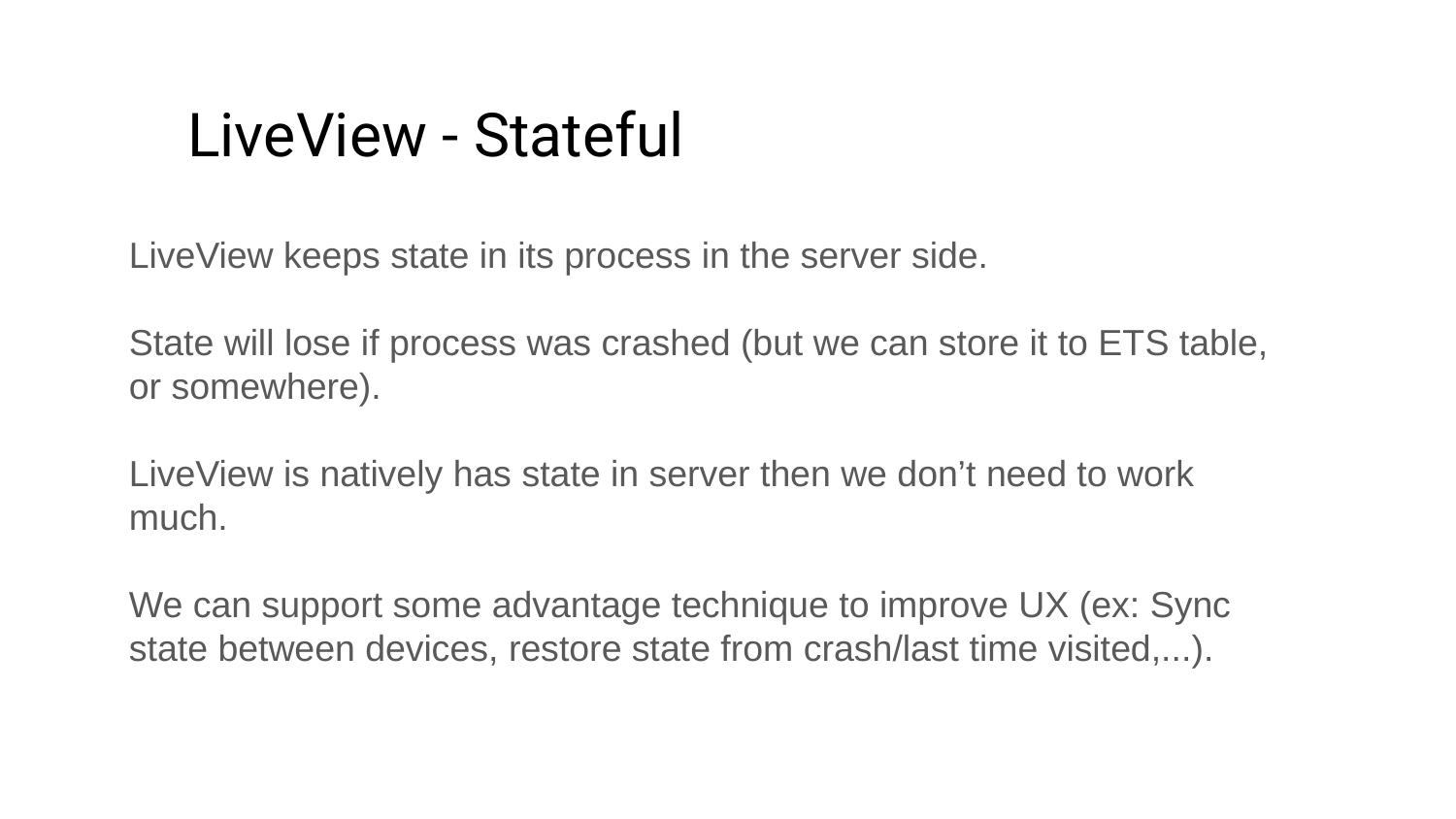

LiveView - Stateful
LiveView keeps state in its process in the server side.

State will lose if process was crashed (but we can store it to ETS table, or somewhere).

LiveView is natively has state in server then we don’t need to work much.

We can support some advantage technique to improve UX (ex: Sync state between devices, restore state from crash/last time visited,...).